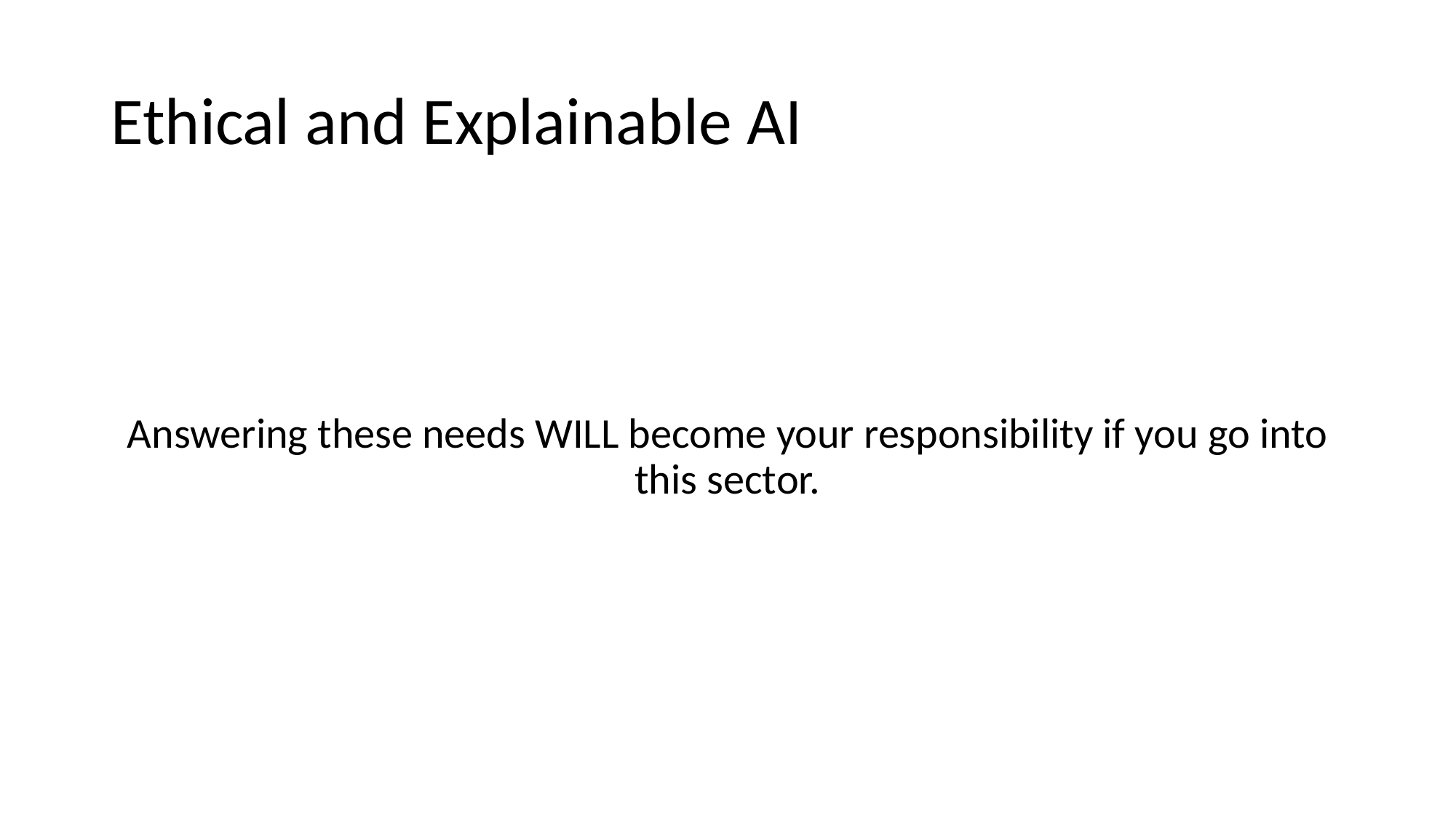

# Ethical and Explainable AI

Answering these needs WILL become your responsibility if you go into this sector.